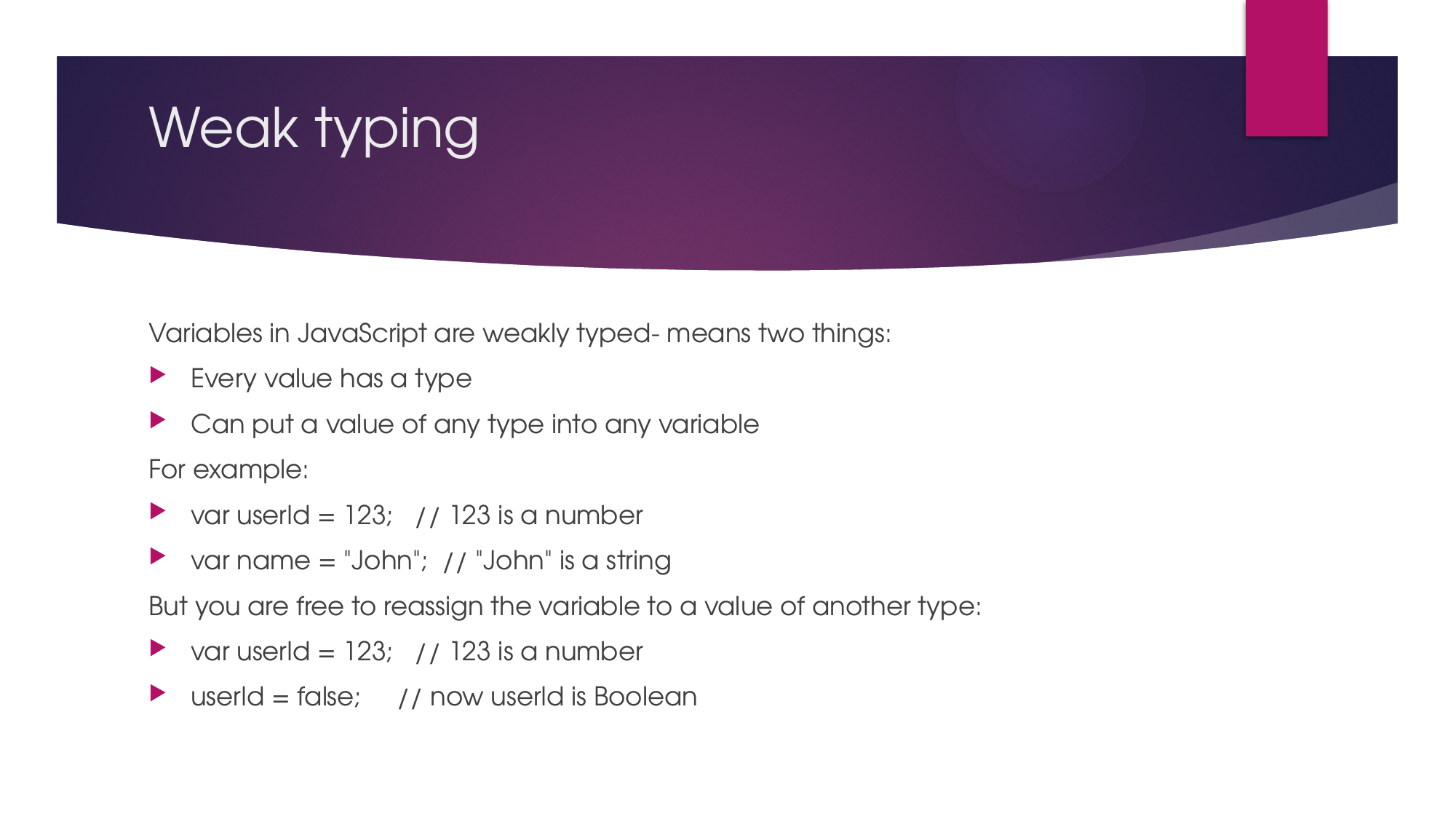

# Weak typing
Variables in JavaScript are weakly typed- means two things:
Every value has a type
Can put a value of any type into any variable
For example:
var userId = 123;   // 123 is a number
var name = "John";  // "John" is a string
But you are free to reassign the variable to a value of another type:
var userId = 123;   // 123 is a number
userId = false;     // now userId is Boolean